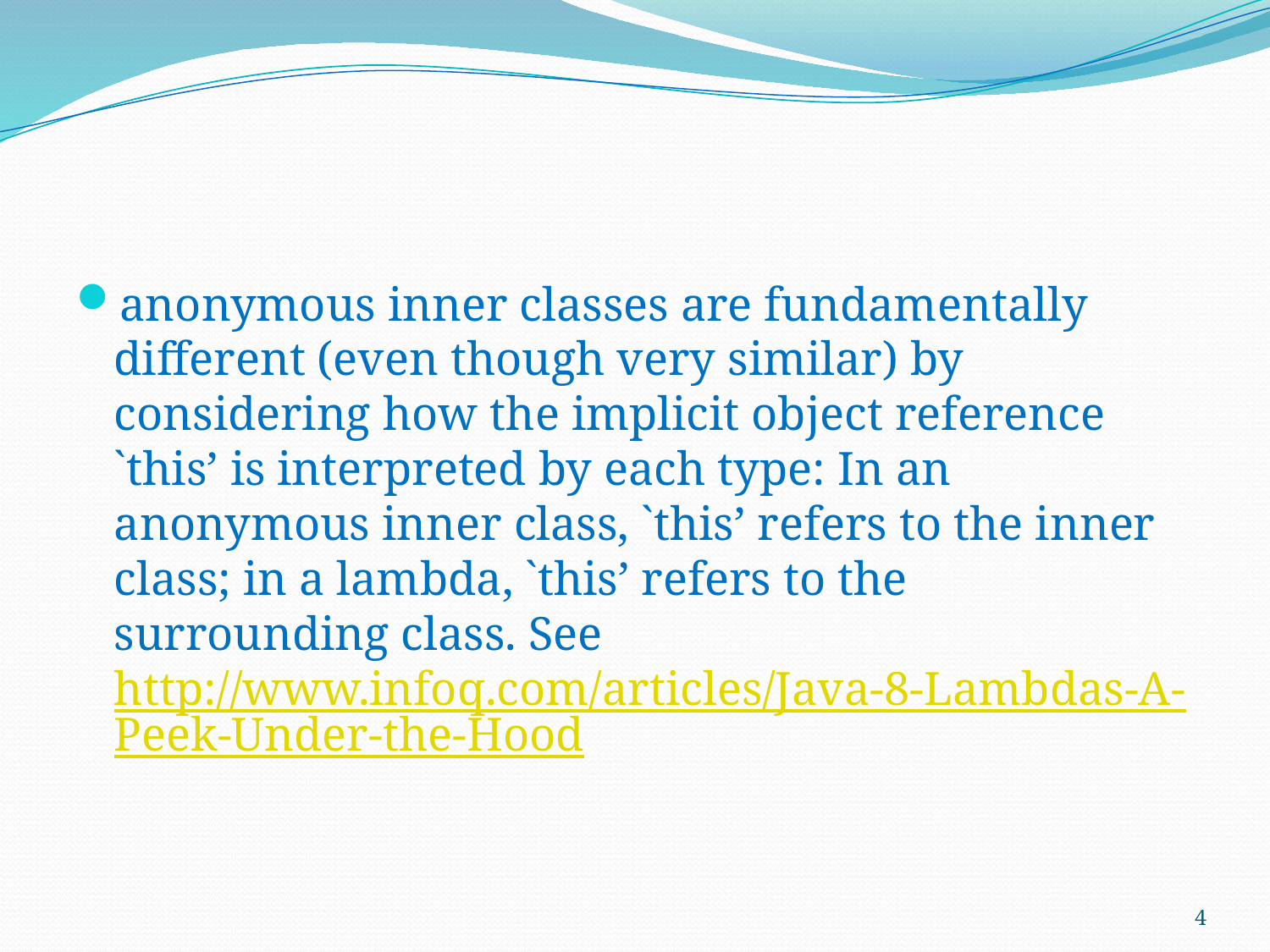

#
anonymous inner classes are fundamentally different (even though very similar) by considering how the implicit object reference `this’ is interpreted by each type: In an anonymous inner class, `this’ refers to the inner class; in a lambda, `this’ refers to the surrounding class. See http://www.infoq.com/articles/Java-8-Lambdas-A-Peek-Under-the-Hood
4